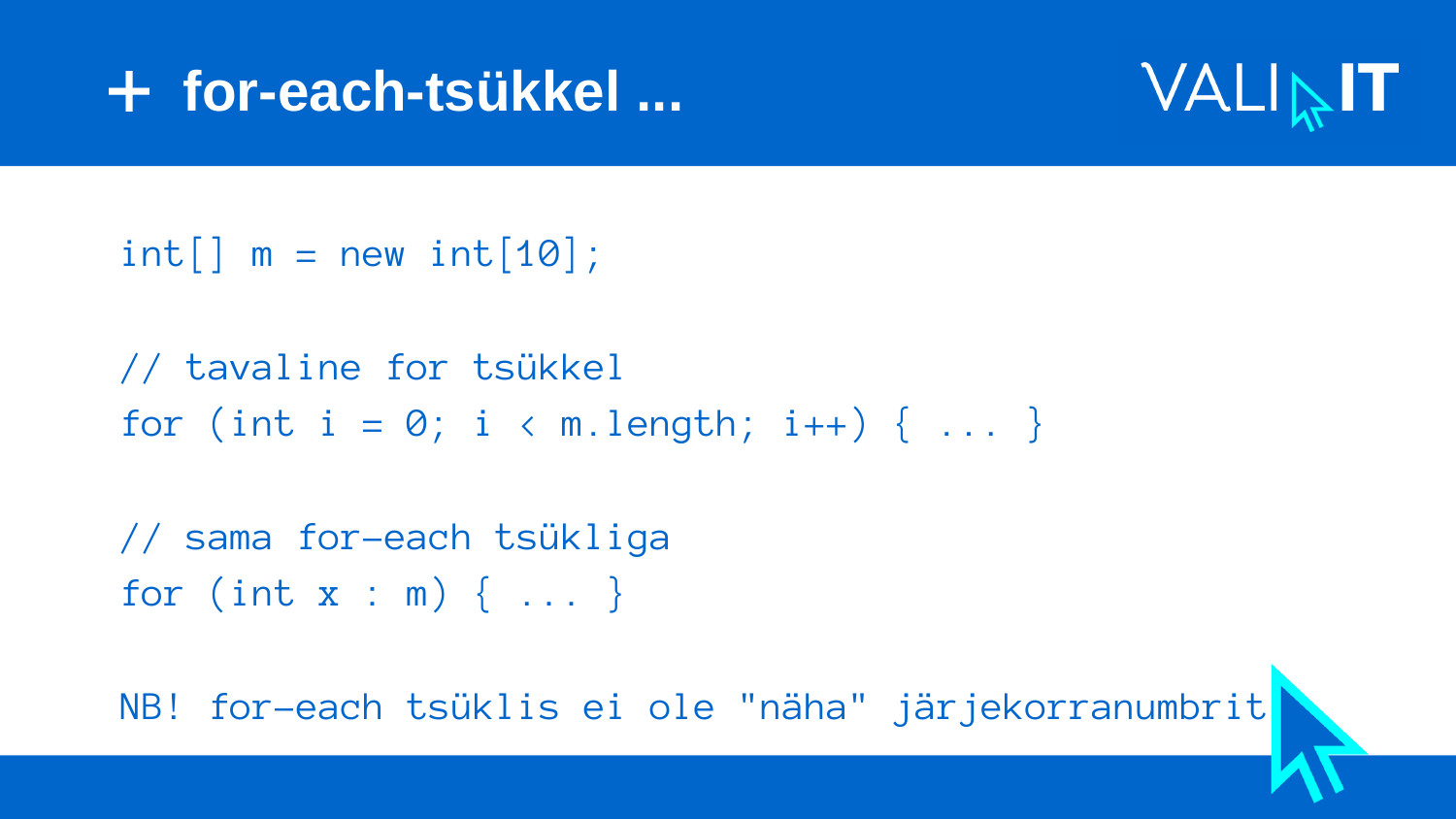

# for-each-tsükkel ...
int[] m = new int[10];

// tavaline for tsükkel
for (int i = 0; i < m.length; i++) { ... }

// sama for-each tsükliga
for (int x : m) { ... }

NB! for-each tsüklis ei ole "näha" järjekorranumbrit